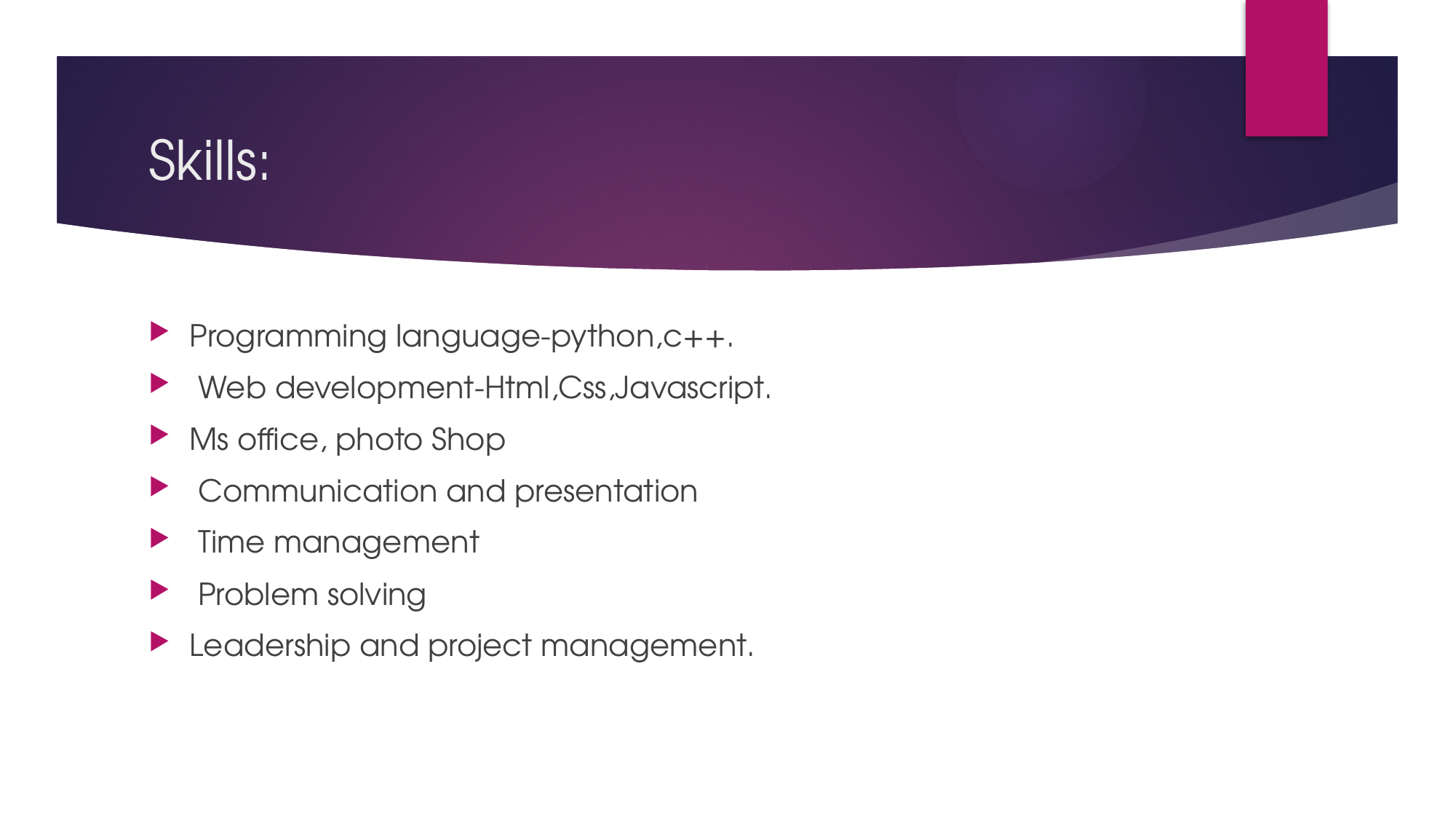

# Skills:
Programming language-python,c++.
 Web development-Html,Css,Javascript.
Ms office, photo Shop
 Communication and presentation
 Time management
 Problem solving
Leadership and project management.